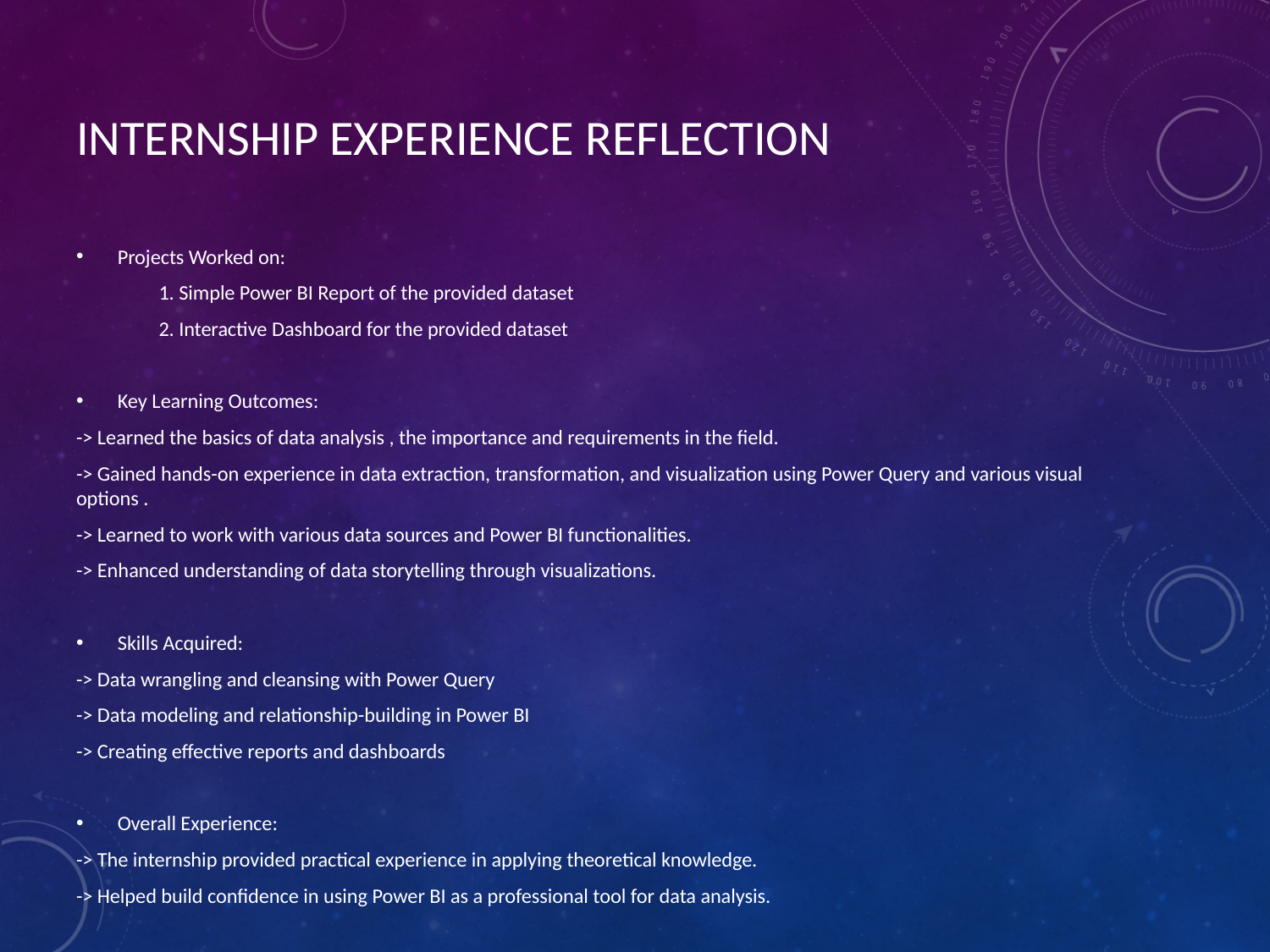

# Internship Experience Reflection
Projects Worked on:
	1. Simple Power BI Report of the provided dataset
	2. Interactive Dashboard for the provided dataset

Key Learning Outcomes:
-> Learned the basics of data analysis , the importance and requirements in the field.
-> Gained hands-on experience in data extraction, transformation, and visualization using Power Query and various visual options .
-> Learned to work with various data sources and Power BI functionalities.
-> Enhanced understanding of data storytelling through visualizations.

Skills Acquired:
-> Data wrangling and cleansing with Power Query
-> Data modeling and relationship-building in Power BI
-> Creating effective reports and dashboards

Overall Experience:
-> The internship provided practical experience in applying theoretical knowledge.
-> Helped build confidence in using Power BI as a professional tool for data analysis.